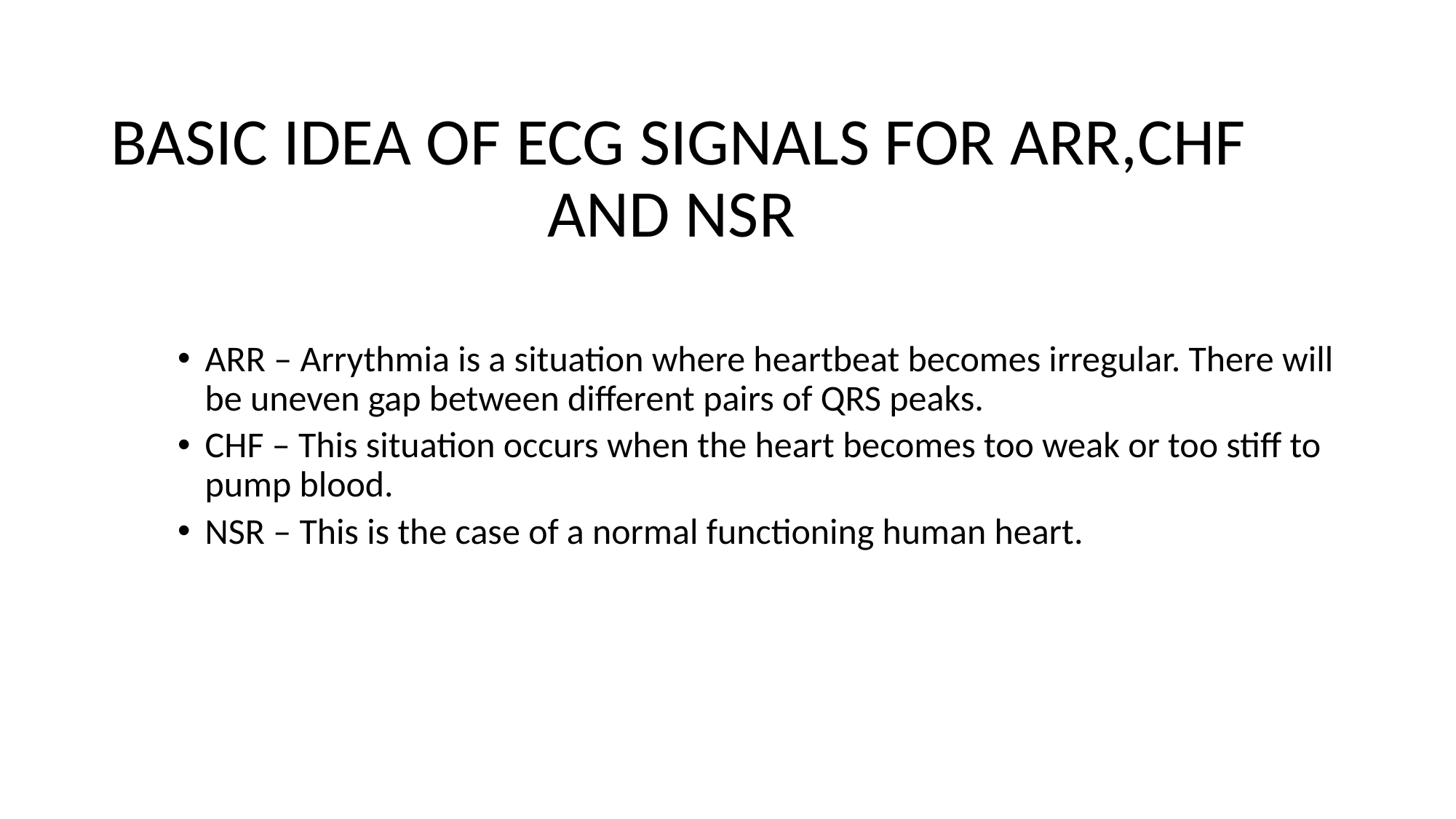

# BASIC IDEA OF ECG SIGNALS FOR ARR,CHF 					AND NSR
ARR – Arrythmia is a situation where heartbeat becomes irregular. There will be uneven gap between different pairs of QRS peaks.
CHF – This situation occurs when the heart becomes too weak or too stiff to pump blood.
NSR – This is the case of a normal functioning human heart.